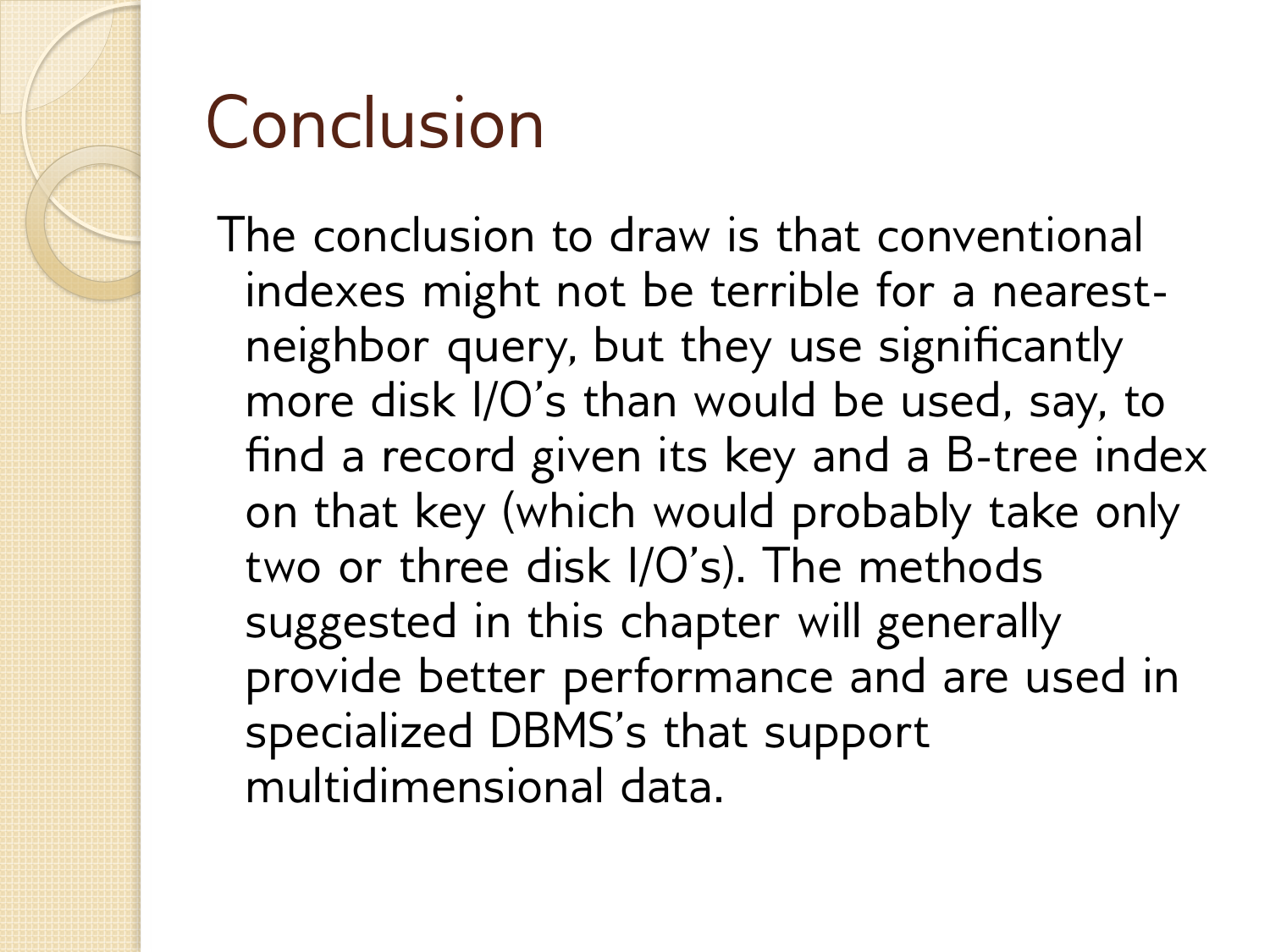

# Conclusion
The conclusion to draw is that conventional indexes might not be terrible for a nearest-neighbor query, but they use significantly more disk I/O’s than would be used, say, to find a record given its key and a B-tree index on that key (which would probably take only two or three disk I/O’s). The methods suggested in this chapter will generally provide better performance and are used in specialized DBMS’s that support multidimensional data.